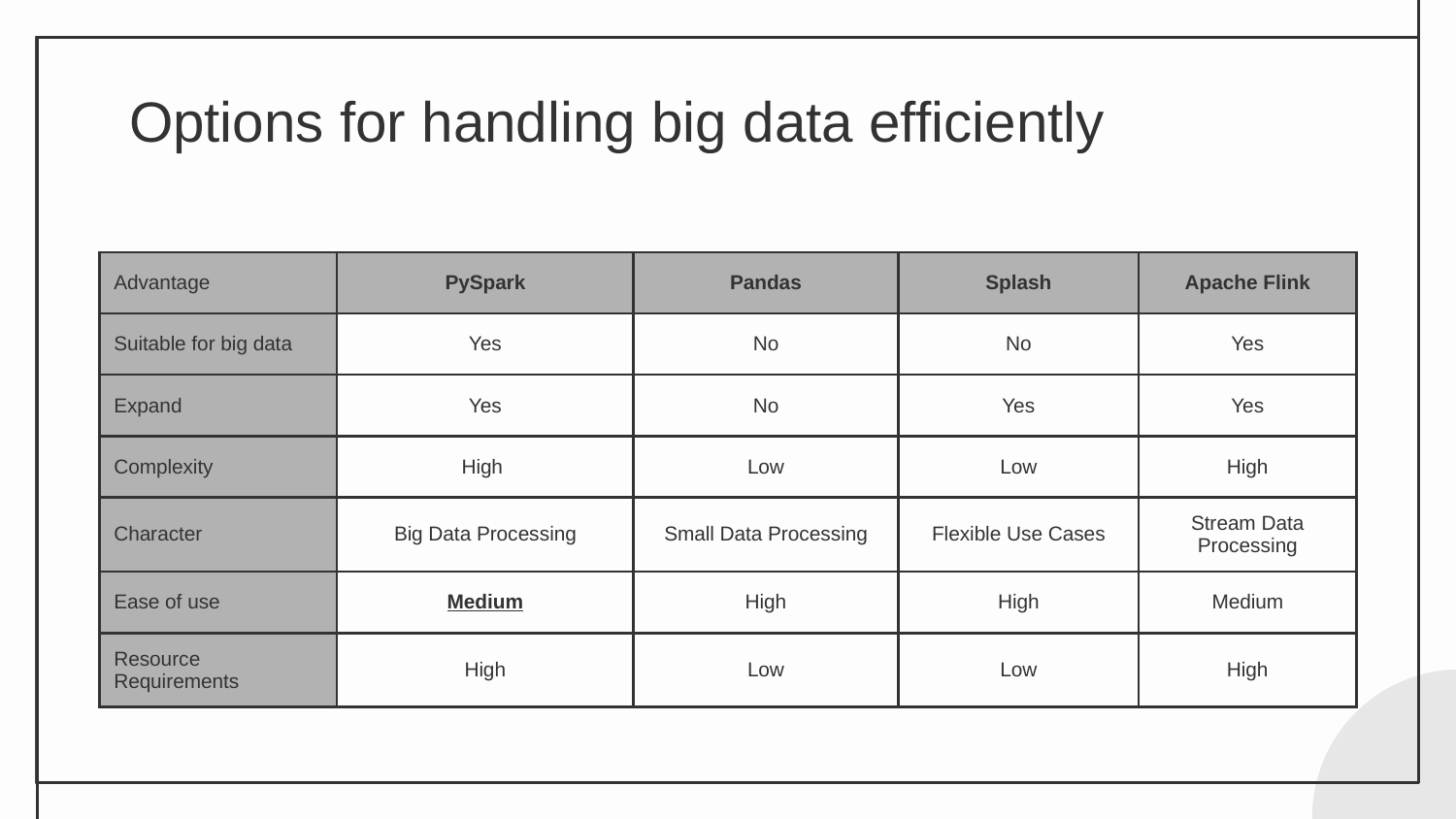

# Options for handling big data efficiently
| Advantage | PySpark | Pandas | Splash | Apache Flink |
| --- | --- | --- | --- | --- |
| Suitable for big data | Yes | No | No | Yes |
| Expand | Yes | No | Yes | Yes |
| Complexity | High | Low | Low | High |
| Character | Big Data Processing | Small Data Processing | Flexible Use Cases | Stream Data Processing |
| Ease of use | Medium | High | High | Medium |
| Resource Requirements | High | Low | Low | High |